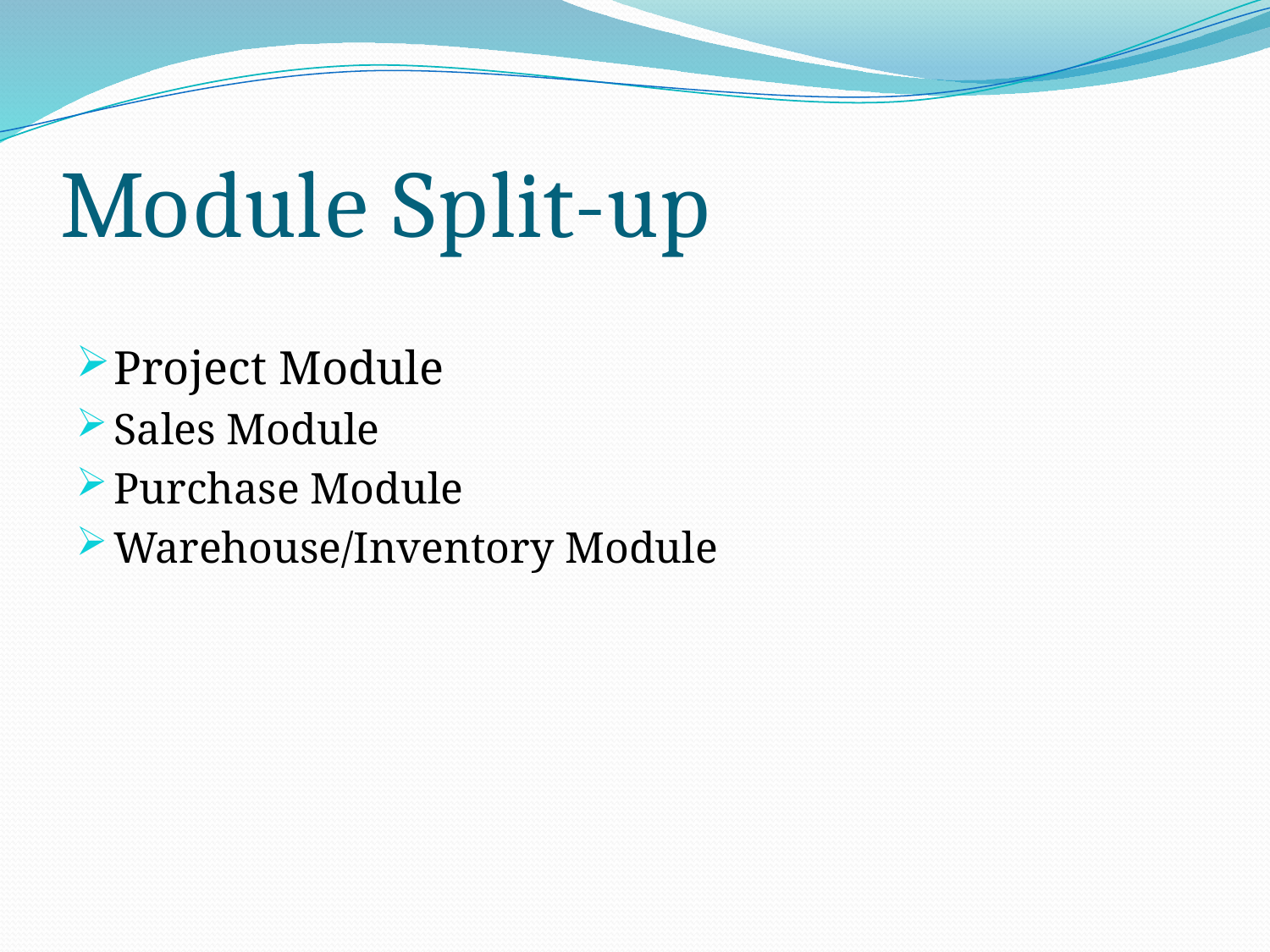

# Module Split-up

Project Module
Sales Module
Purchase Module
Warehouse/Inventory Module